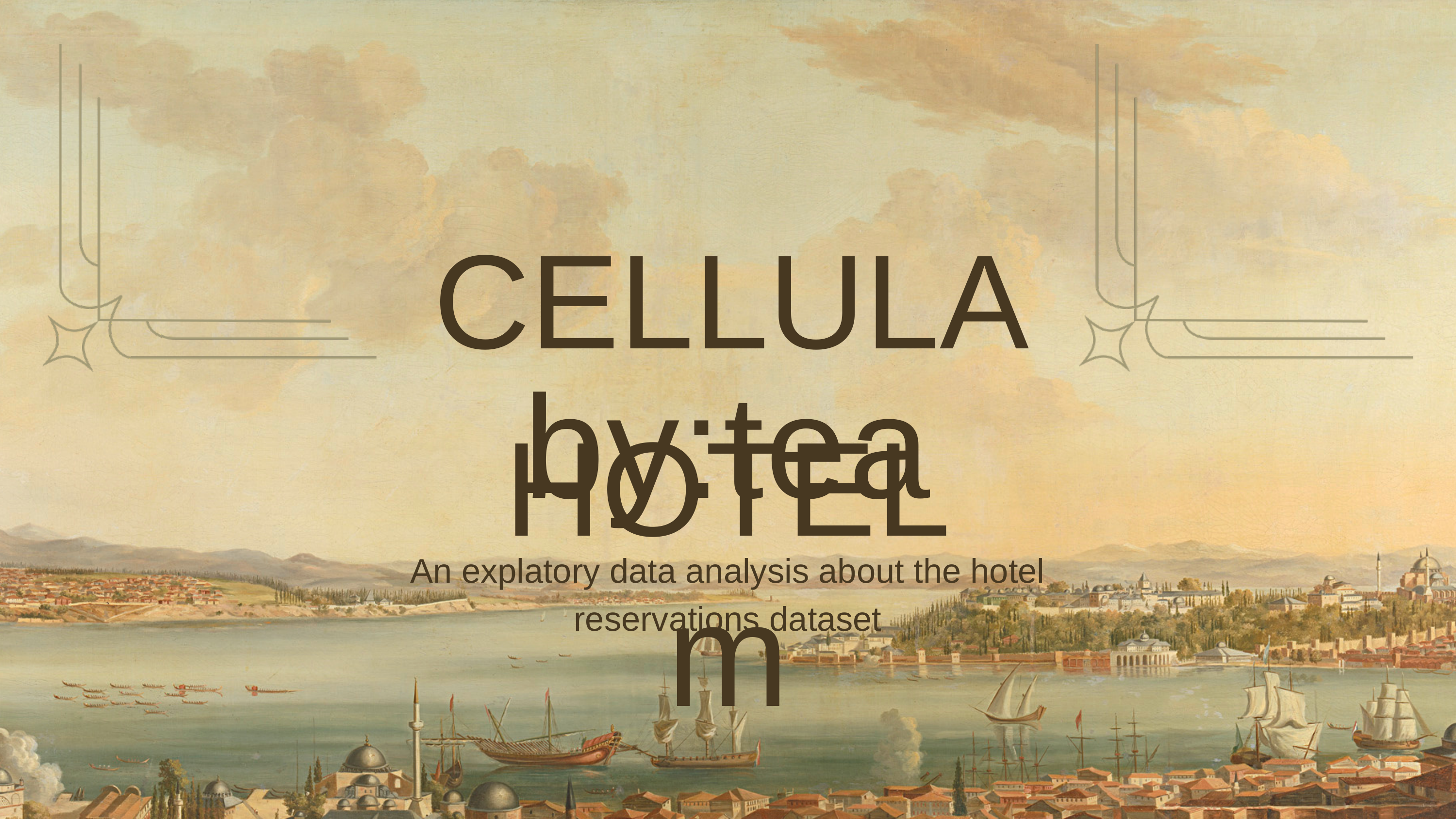

CELLULA HOTEL
by:team
An explatory data analysis about the hotel reservations dataset